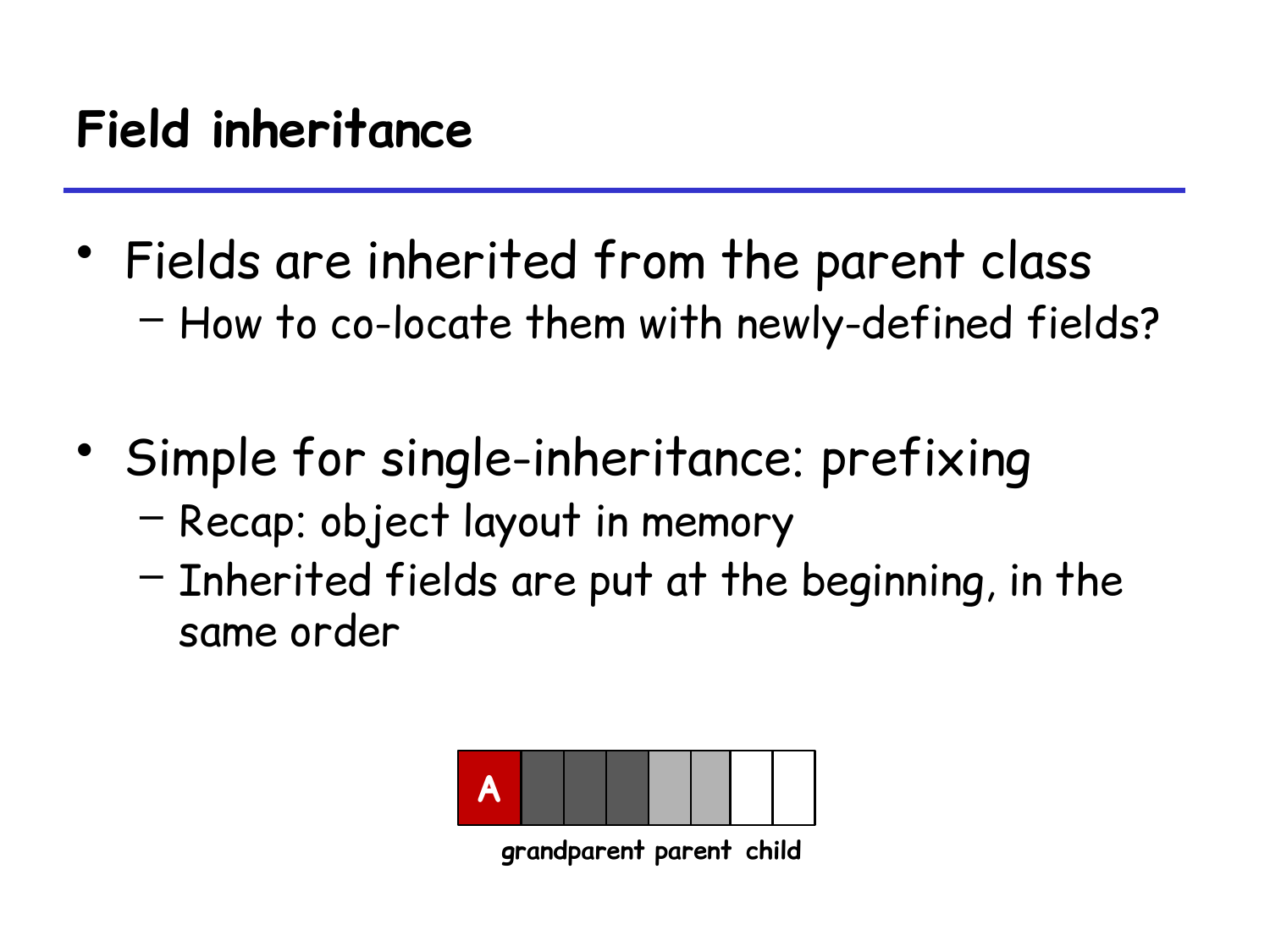

# Field inheritance
Fields are inherited from the parent class
How to co-locate them with newly-defined fields?

Simple for single-inheritance: prefixing
Recap: object layout in memory
Inherited fields are put at the beginning, in the same order

A
grandparent
parent
child
66